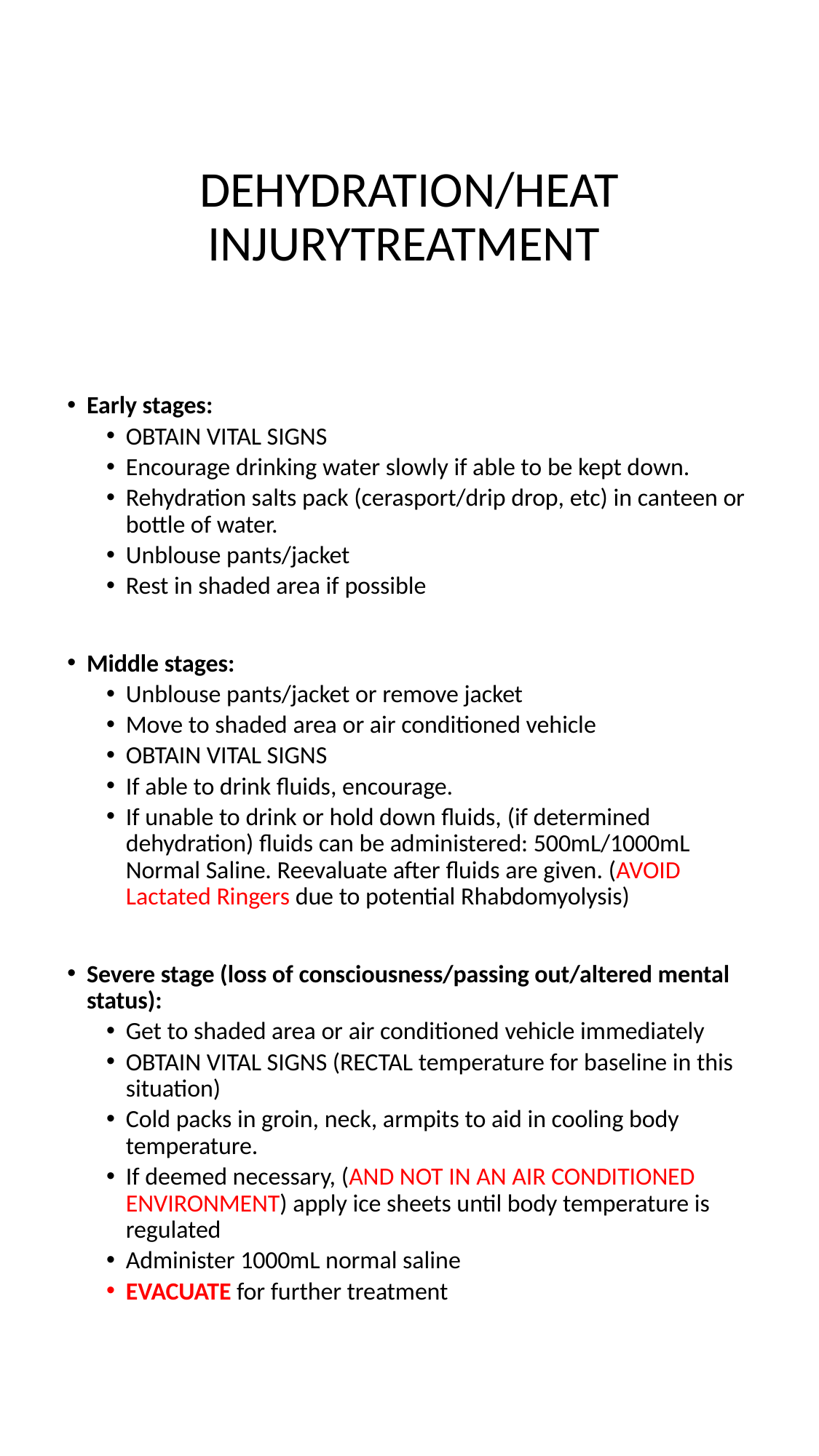

# DEHYDRATION/HEAT INJURYTREATMENT
Early stages:
OBTAIN VITAL SIGNS
Encourage drinking water slowly if able to be kept down.
Rehydration salts pack (cerasport/drip drop, etc) in canteen or bottle of water.
Unblouse pants/jacket
Rest in shaded area if possible

Middle stages:
Unblouse pants/jacket or remove jacket
Move to shaded area or air conditioned vehicle
OBTAIN VITAL SIGNS
If able to drink fluids, encourage.
If unable to drink or hold down fluids, (if determined dehydration) fluids can be administered: 500mL/1000mL Normal Saline. Reevaluate after fluids are given. (AVOID Lactated Ringers due to potential Rhabdomyolysis)

Severe stage (loss of consciousness/passing out/altered mental status):
Get to shaded area or air conditioned vehicle immediately
OBTAIN VITAL SIGNS (RECTAL temperature for baseline in this situation)
Cold packs in groin, neck, armpits to aid in cooling body temperature.
If deemed necessary, (AND NOT IN AN AIR CONDITIONED ENVIRONMENT) apply ice sheets until body temperature is regulated
Administer 1000mL normal saline
EVACUATE for further treatment